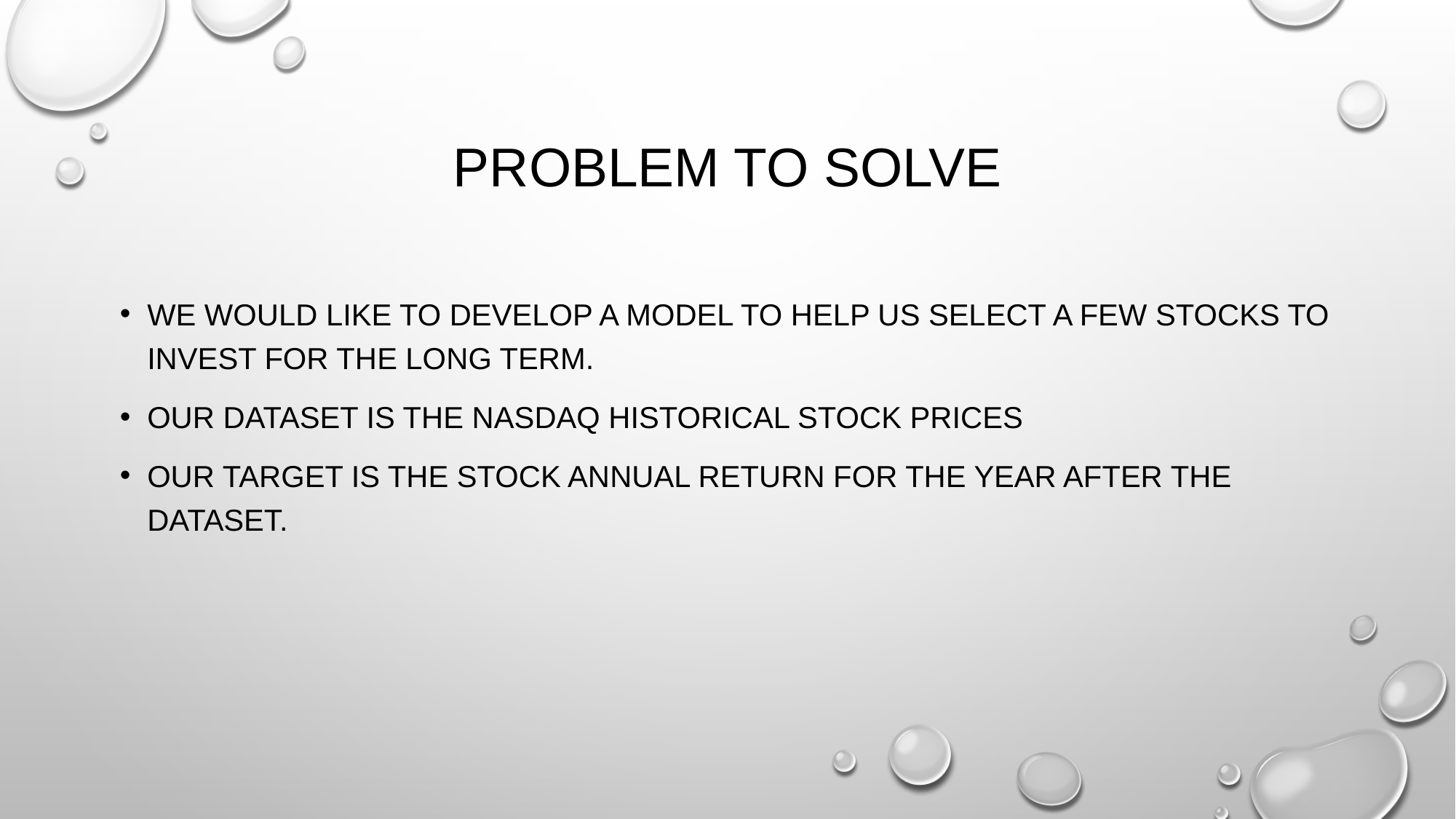

# PROBLEM TO SOLVE
We would like to develop a model to help us select a few stocks to invest for the long term.
Our dataset is the Nasdaq historical stock prices
Our target is the stock annual return for the year after the dataset.